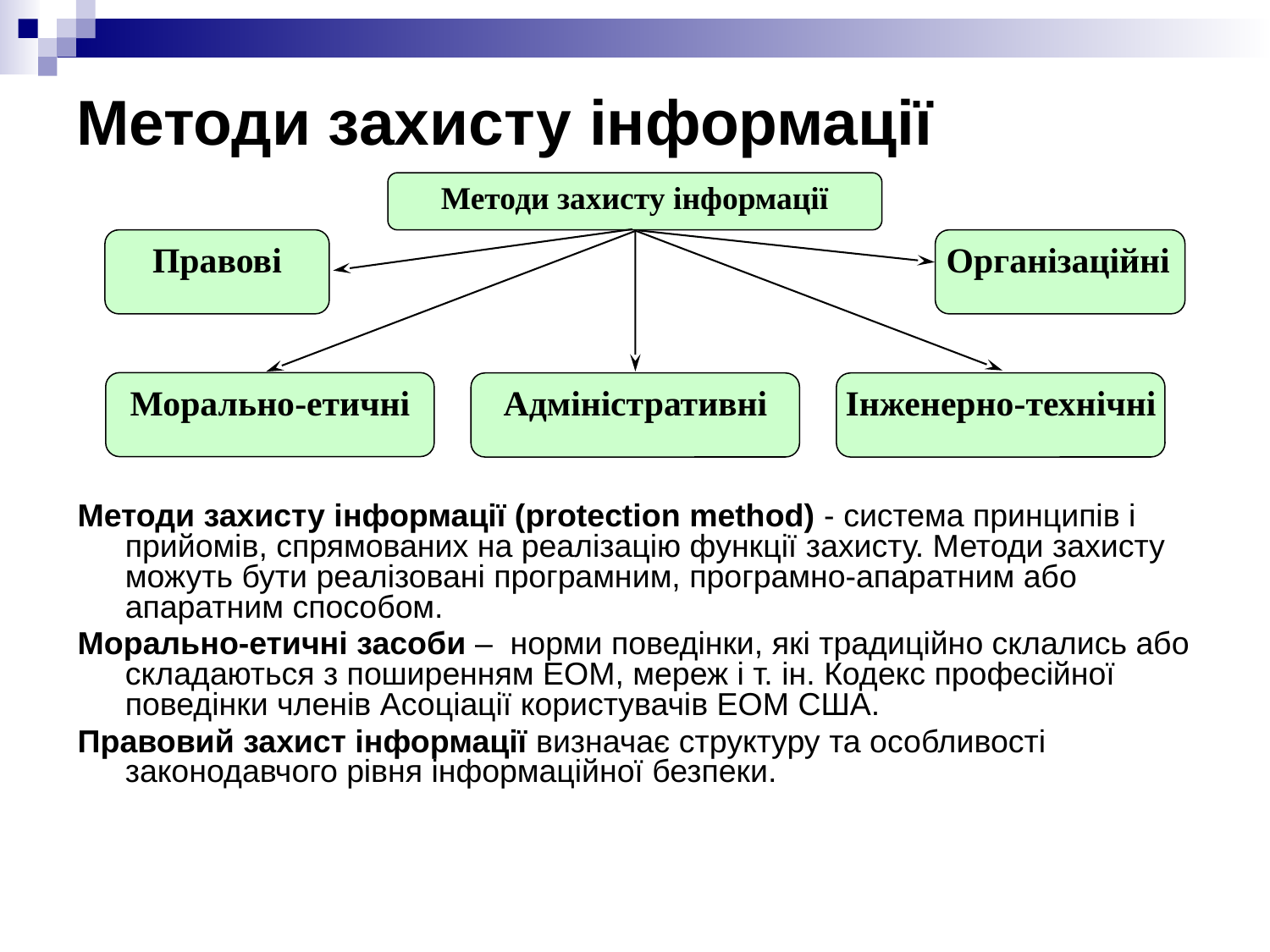

# Методи захисту інформації

Методи захисту інформації

Правові

Організаційні

Морально-етичні

Адміністративні

Інженерно-технічні
Методи захисту інформації (protection method) - система принципів і прийомів, спрямованих на реалізацію функції захисту. Методи захисту можуть бути реалізовані програмним, програмно-апаратним або апаратним способом.
Морально-етичні засоби –  норми поведінки, які традиційно склались або складаються з поширенням ЕОМ, мереж і т. ін. Кодекс професійної поведінки членів Асоціації користувачів ЕОМ США.
Правовий захист інформації визначає структуру та особливості законодавчого рівня інформаційної безпеки.